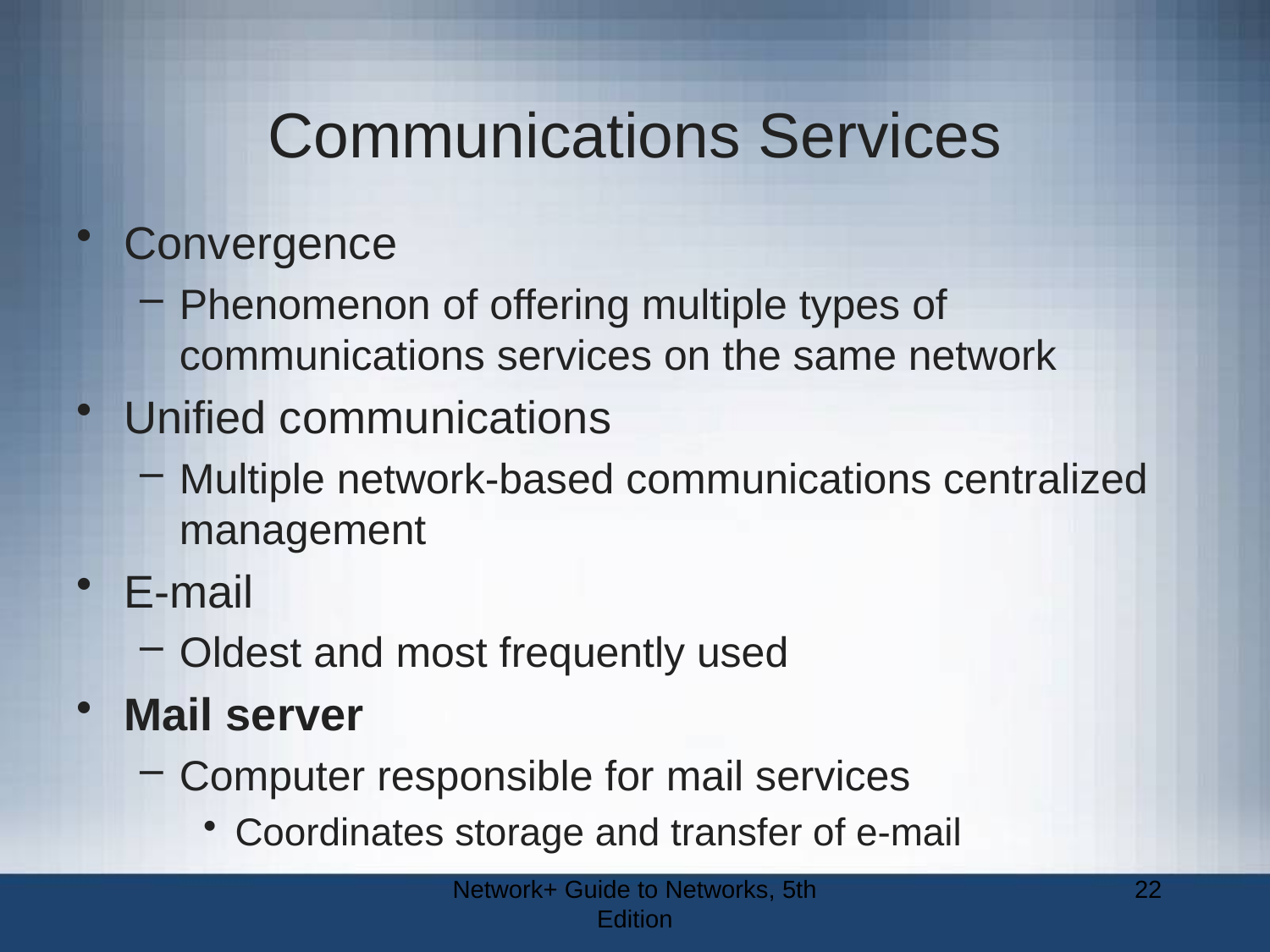

# Communications Services
Convergence
Phenomenon of offering multiple types of communications services on the same network
Unified communications
Multiple network-based communications centralized management
E-mail
Oldest and most frequently used
Mail server
Computer responsible for mail services
Coordinates storage and transfer of e-mail
Network+ Guide to Networks, 5th Edition
22